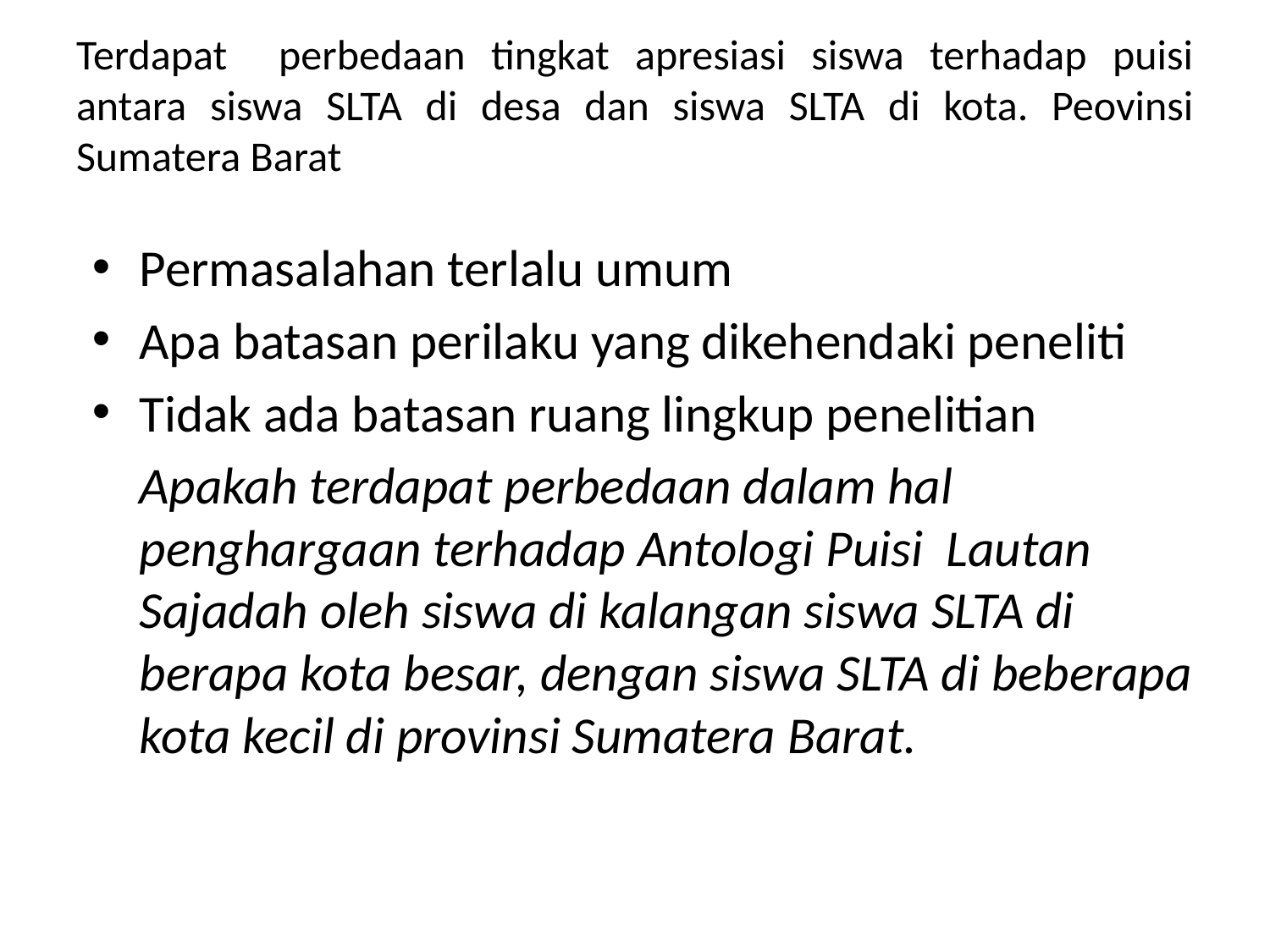

# Terdapat  perbedaan tingkat apresiasi siswa terhadap puisi antara siswa SLTA di desa dan siswa SLTA di kota. Peovinsi Sumatera Barat
Permasalahan terlalu umum
Apa batasan perilaku yang dikehendaki peneliti
Tidak ada batasan ruang lingkup penelitian
	Apakah terdapat perbedaan dalam hal penghargaan terhadap Antologi Puisi  Lautan Sajadah oleh siswa di kalangan siswa SLTA di berapa kota besar, dengan siswa SLTA di beberapa kota kecil di provinsi Sumatera Barat.